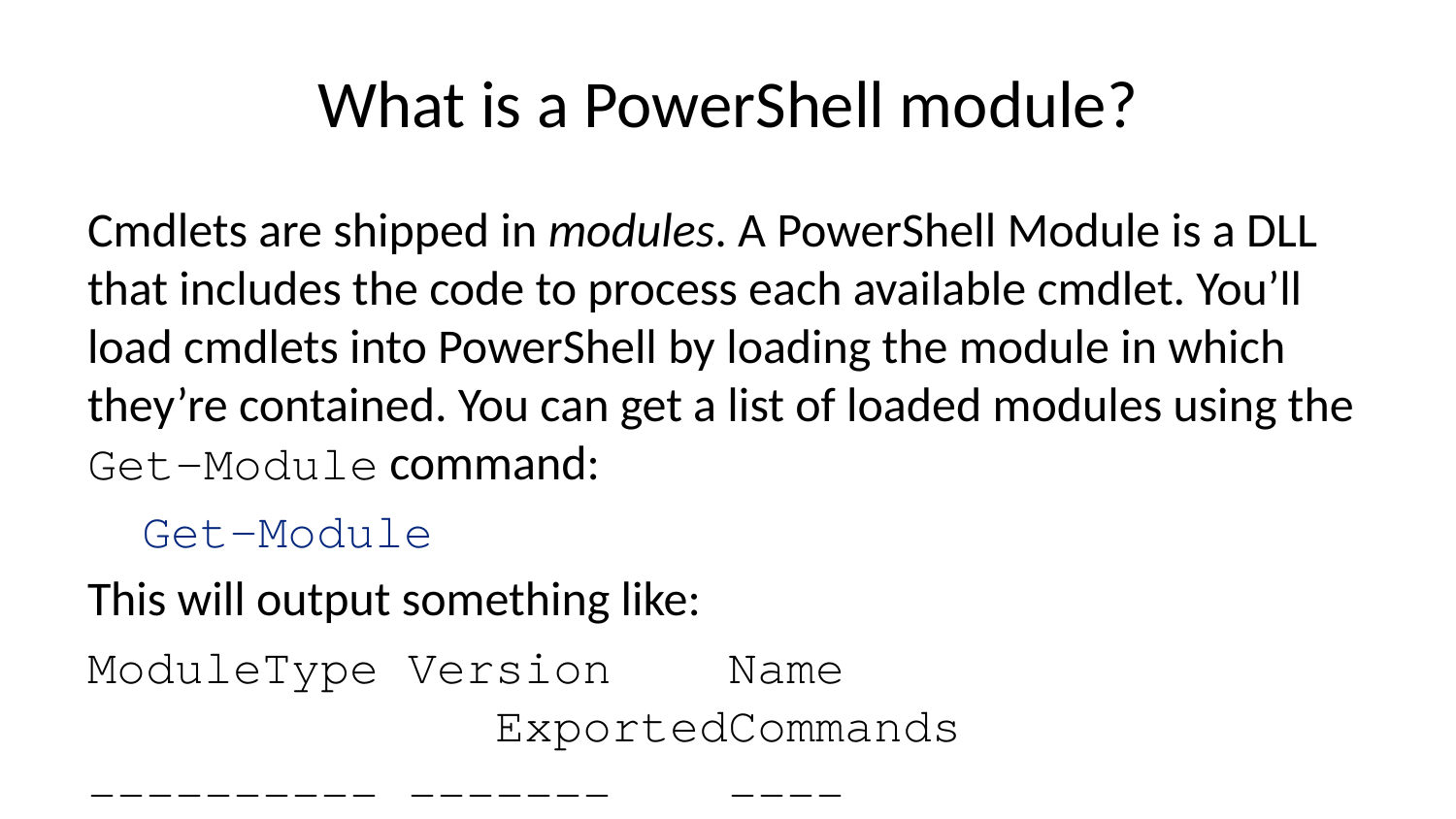

# What is a PowerShell module?
Cmdlets are shipped in modules. A PowerShell Module is a DLL that includes the code to process each available cmdlet. You’ll load cmdlets into PowerShell by loading the module in which they’re contained. You can get a list of loaded modules using the Get-Module command:
Get-Module
This will output something like:
ModuleType Version    Name                                ExportedCommands
---------- -------    ----                                ----------------
Manifest   3.1.0.0    Microsoft.PowerShell.Management     {Add-Computer, Add-Content, Checkpoint-Computer, Clear-Con...
Manifest   3.1.0.0    Microsoft.PowerShell.Utility        {Add-Member, Add-Type, Clear-Variable, Compare-Object...}
Binary     1.0.0.1    PackageManagement                   {Find-Package, Find-PackageProvider, Get-Package, Get-Pack...
Script     1.0.0.1    PowerShellGet                       {Find-Command, Find-DscResource, Find-Module, Find-RoleCap...
Script     2.0.0      PSReadline                          {Get-PSReadLineKeyHandler, Get-PSReadLineOption, Remove-PS...